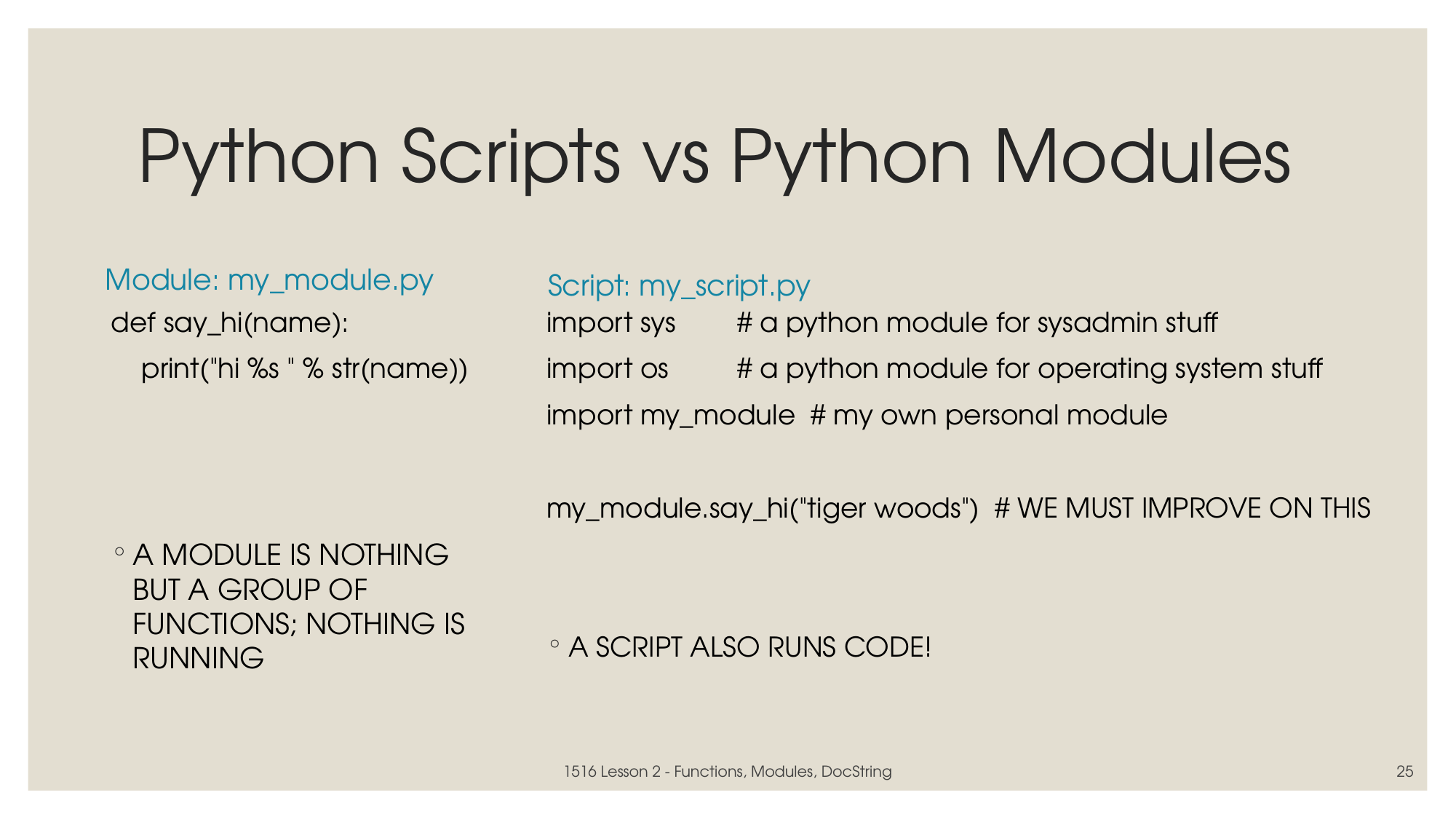

# Python Scripts vs Python Modules
Module: my_module.py
Script: my_script.py
def say_hi(name):
    print("hi %s " % str(name))

A MODULE IS NOTHING BUT A GROUP OF FUNCTIONS; NOTHING IS RUNNING
import sys        # a python module for sysadmin stuff
import os         # a python module for operating system stuff
import my_module  # my own personal module

my_module.say_hi("tiger woods")  # WE MUST IMPROVE ON THIS

A SCRIPT ALSO RUNS CODE!
1516 Lesson 2 - Functions, Modules, DocString
25